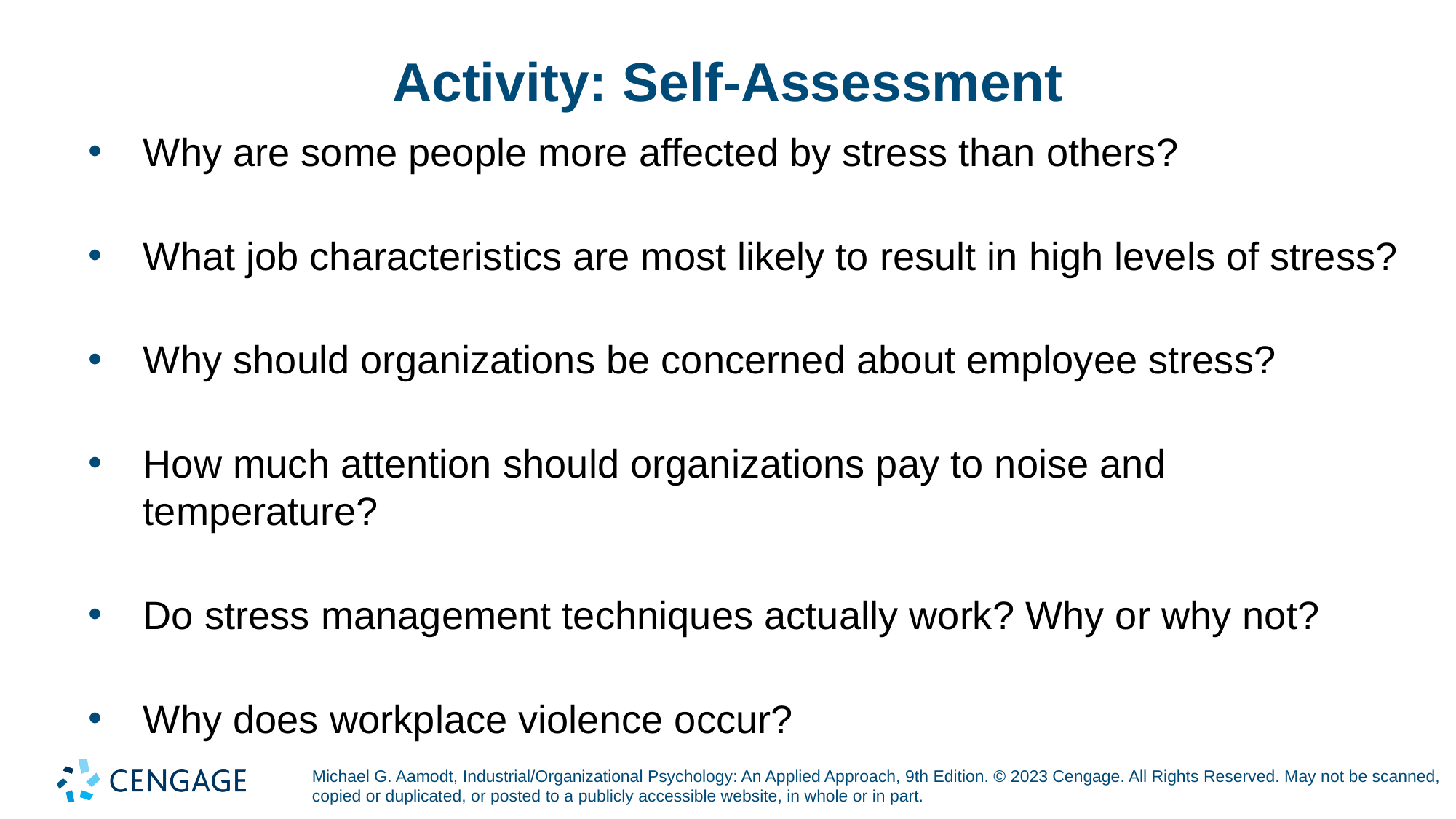

# Activity: Self-Assessment
Why are some people more affected by stress than others?
What job characteristics are most likely to result in high levels of stress?
Why should organizations be concerned about employee stress?
How much attention should organizations pay to noise and temperature?
Do stress management techniques actually work? Why or why not?
Why does workplace violence occur?